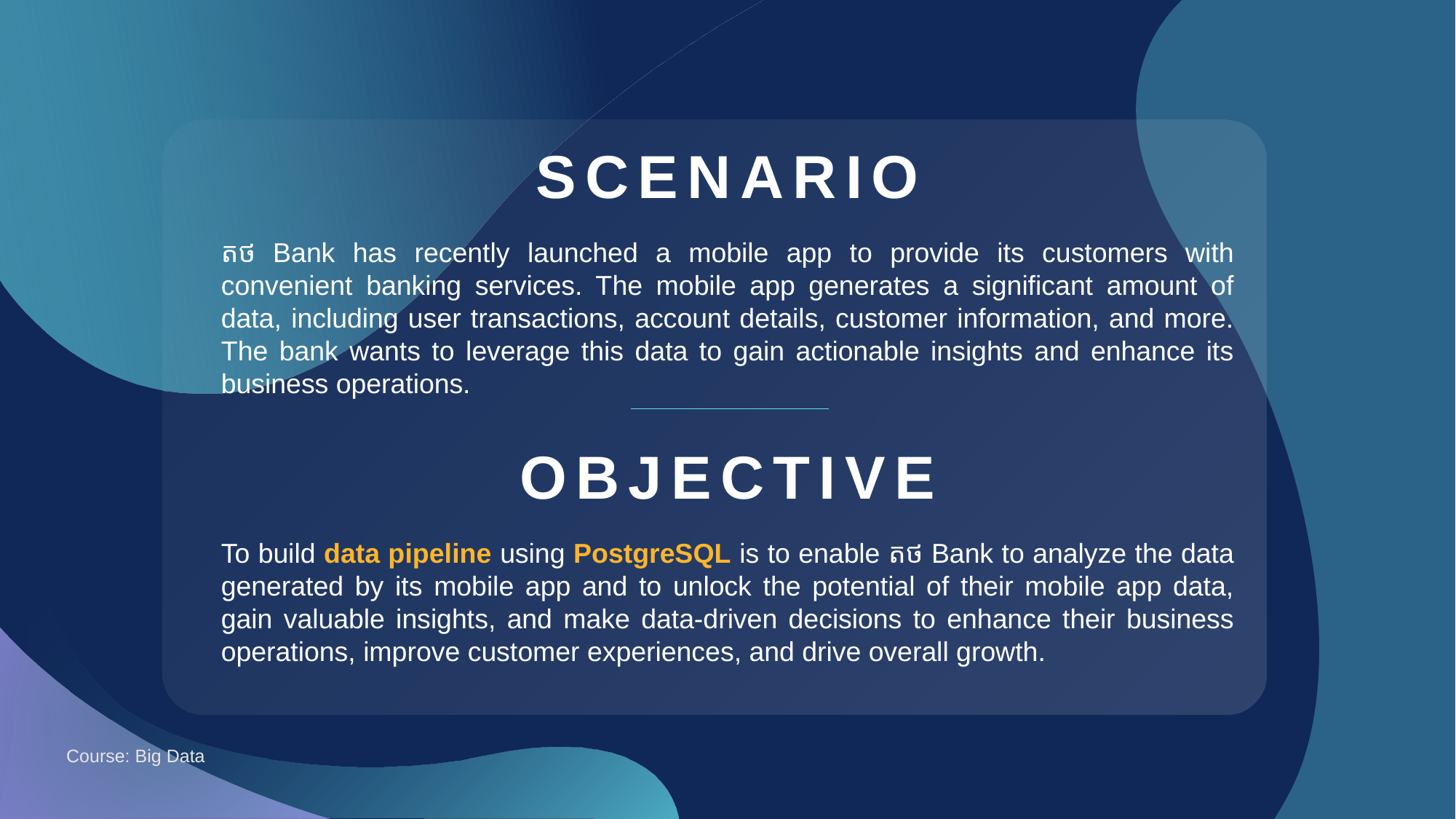

# Scenario
តថ Bank has recently launched a mobile app to provide its customers with convenient banking services. The mobile app generates a significant amount of data, including user transactions, account details, customer information, and more. The bank wants to leverage this data to gain actionable insights and enhance its business operations.
Objective
To build data pipeline using PostgreSQL is to enable តថ Bank to analyze the data generated by its mobile app and to unlock the potential of their mobile app data, gain valuable insights, and make data-driven decisions to enhance their business operations, improve customer experiences, and drive overall growth.
Course: Big Data